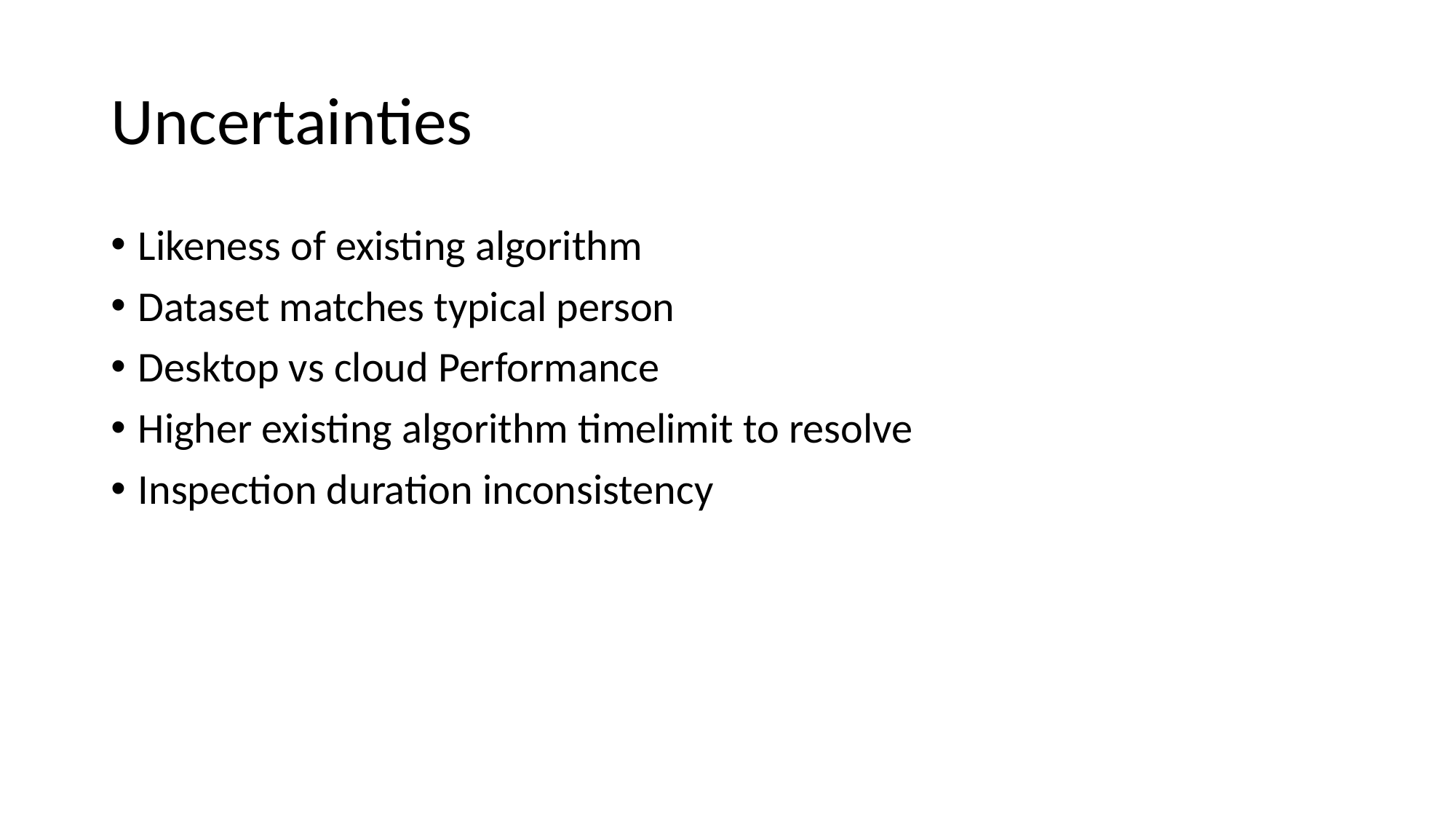

# Uncertainties
Likeness of existing algorithm
Dataset matches typical person
Desktop vs cloud Performance
Higher existing algorithm timelimit to resolve
Inspection duration inconsistency